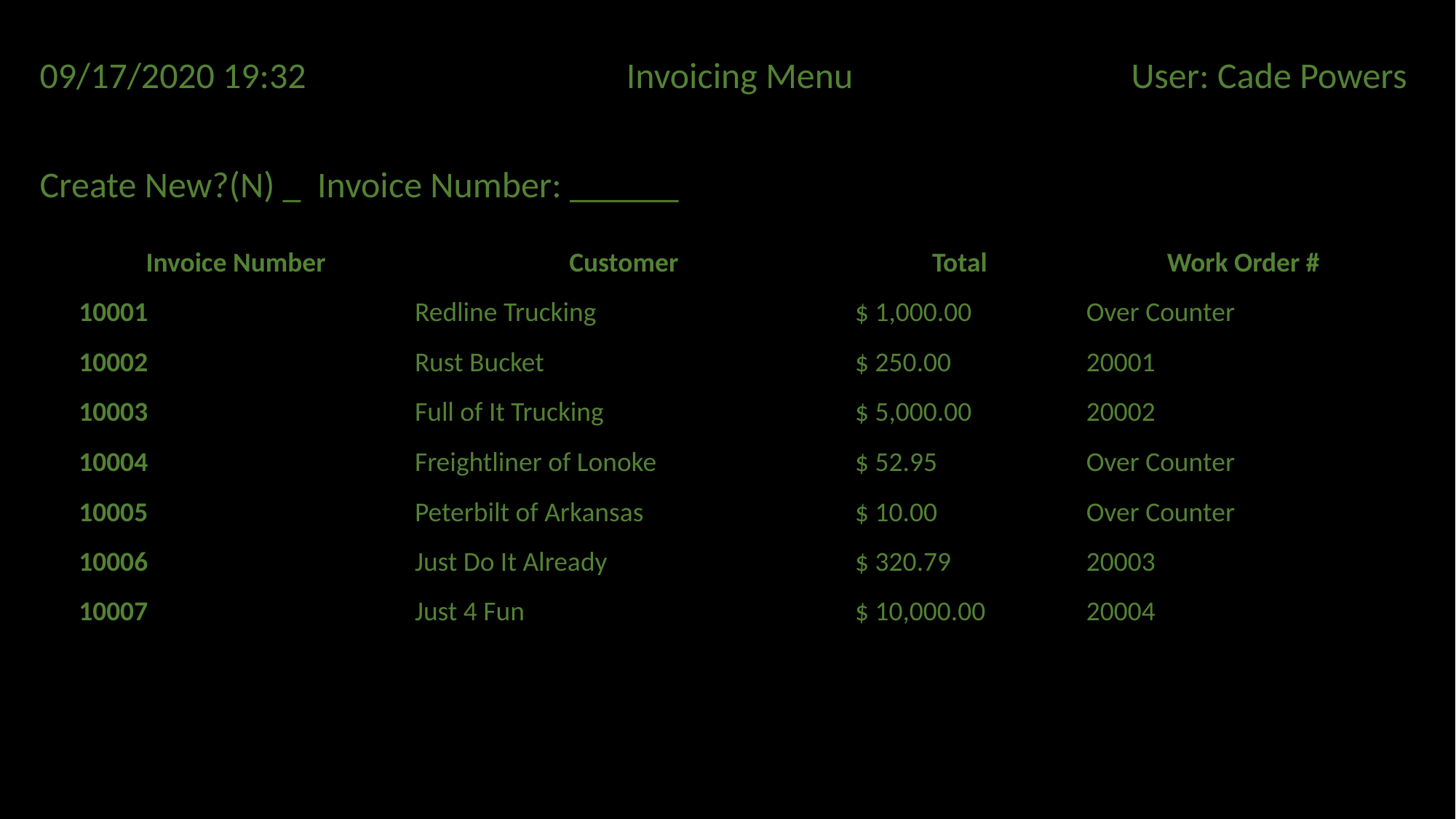

09/17/2020 19:32			     Invoicing Menu			User: Cade Powers

Create New?(N) _  Invoice Number: ______

| Invoice Number | Customer | Total | Work Order # |
| --- | --- | --- | --- |
| 10001 | Redline Trucking | $ 1,000.00 | Over Counter |
| 10002 | Rust Bucket | $ 250.00 | 20001 |
| 10003 | Full of It Trucking | $ 5,000.00 | 20002 |
| 10004 | Freightliner of Lonoke | $ 52.95 | Over Counter |
| 10005 | Peterbilt of Arkansas | $ 10.00 | Over Counter |
| 10006 | Just Do It Already | $ 320.79 | 20003 |
| 10007 | Just 4 Fun | $ 10,000.00 | 20004 |